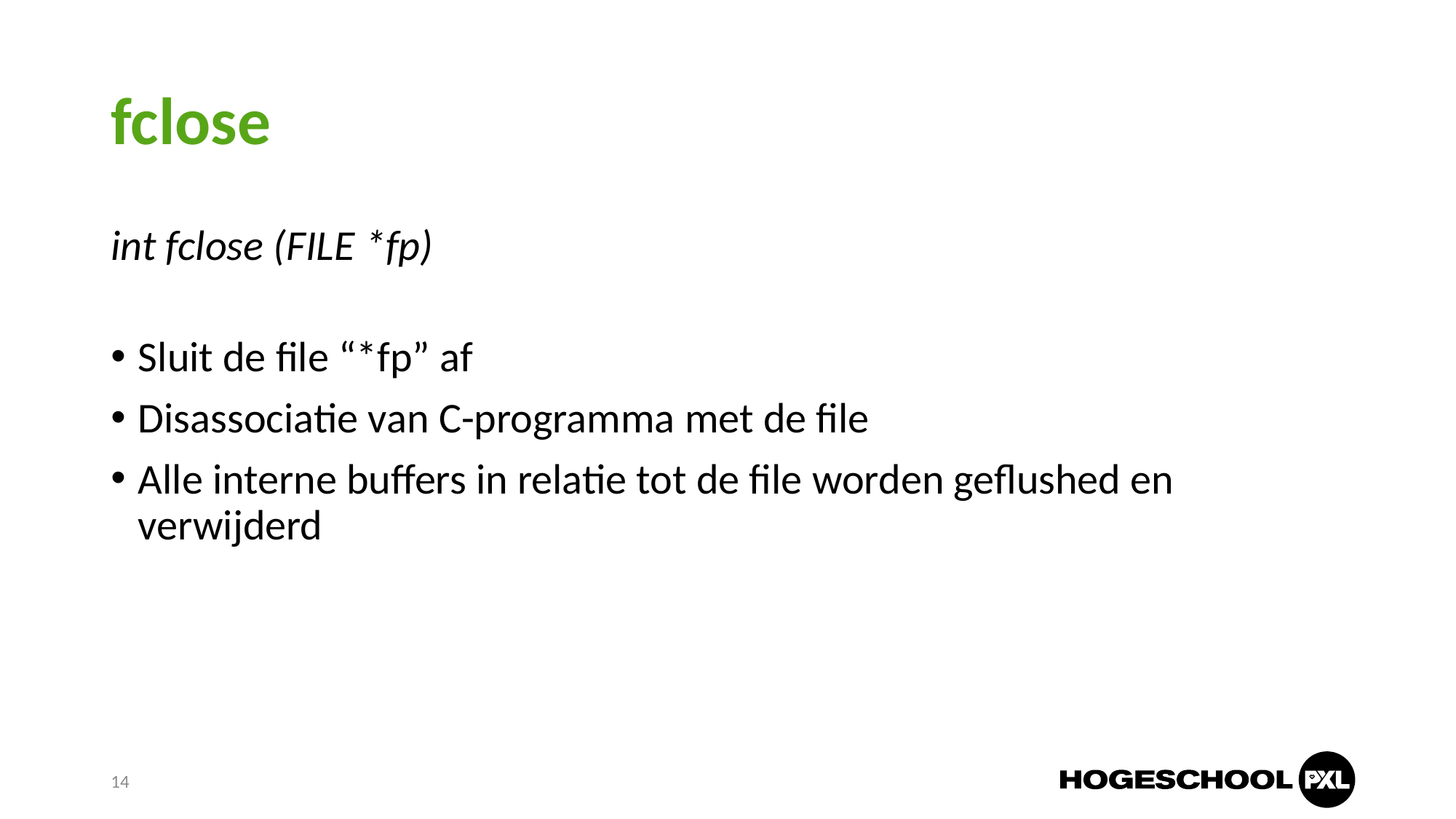

# fclose
int fclose (FILE *fp)
Sluit de file “*fp” af
Disassociatie van C-programma met de file
Alle interne buffers in relatie tot de file worden geflushed en verwijderd

14